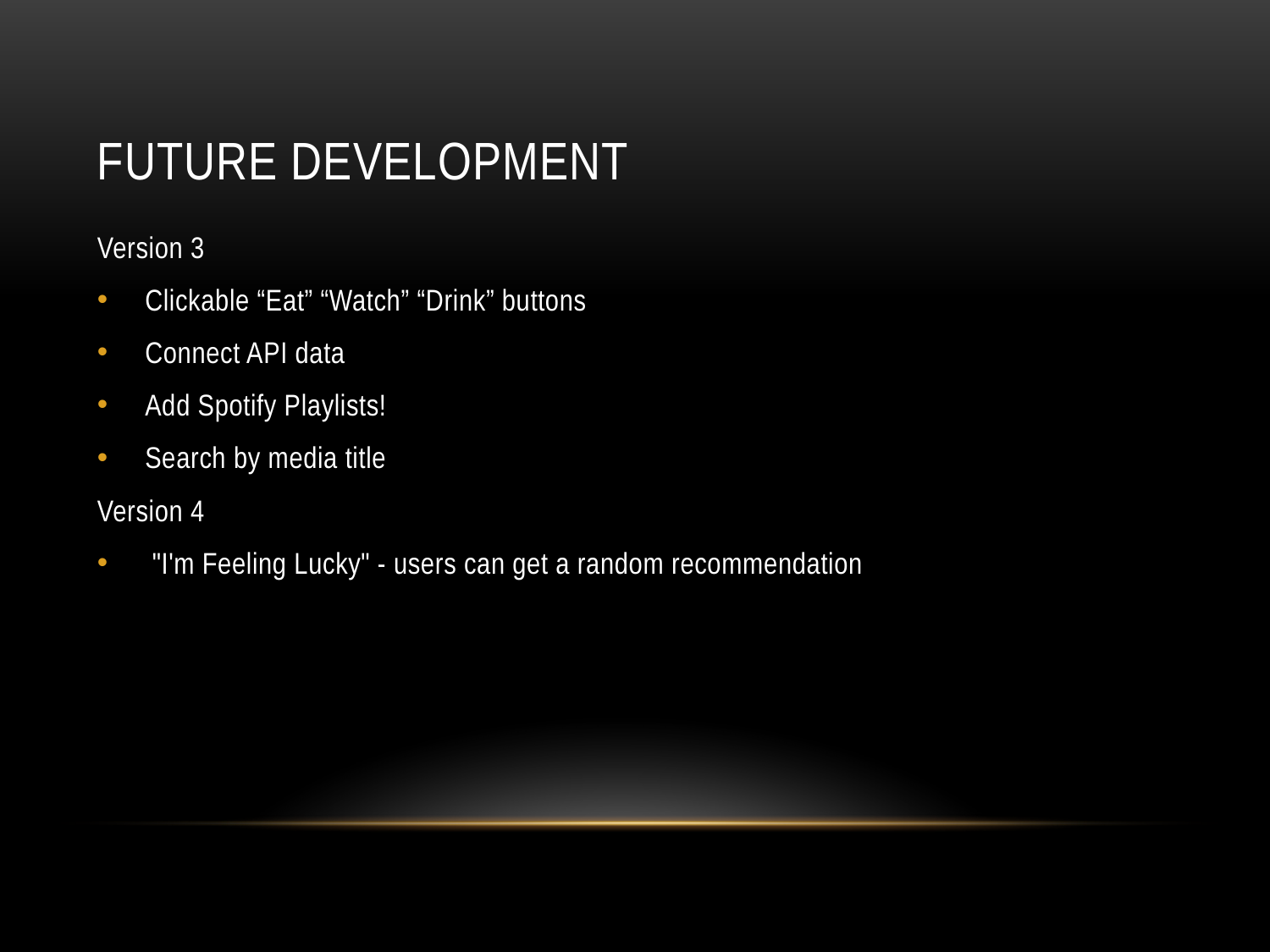

# Future development
Version 3
Clickable “Eat” “Watch” “Drink” buttons
Connect API data
Add Spotify Playlists!
Search by media title
Version 4
 "I'm Feeling Lucky" - users can get a random recommendation